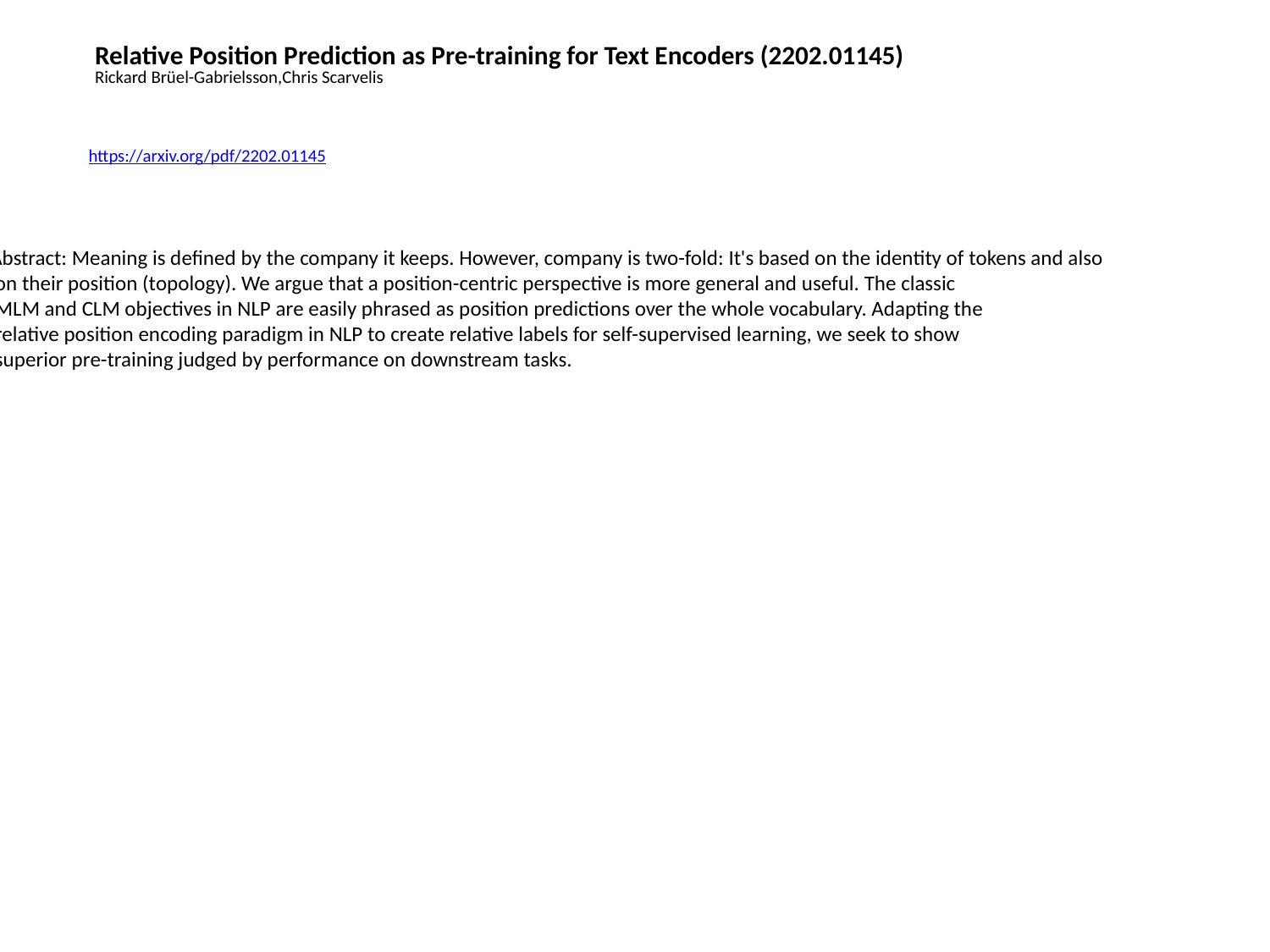

Relative Position Prediction as Pre-training for Text Encoders (2202.01145)
Rickard Brüel-Gabrielsson,Chris Scarvelis

https://arxiv.org/pdf/2202.01145

Abstract: Meaning is defined by the company it keeps. However, company is two-fold: It's based on the identity of tokens and also
 on their position (topology). We argue that a position-centric perspective is more general and useful. The classic
 MLM and CLM objectives in NLP are easily phrased as position predictions over the whole vocabulary. Adapting the
 relative position encoding paradigm in NLP to create relative labels for self-supervised learning, we seek to show
 superior pre-training judged by performance on downstream tasks.